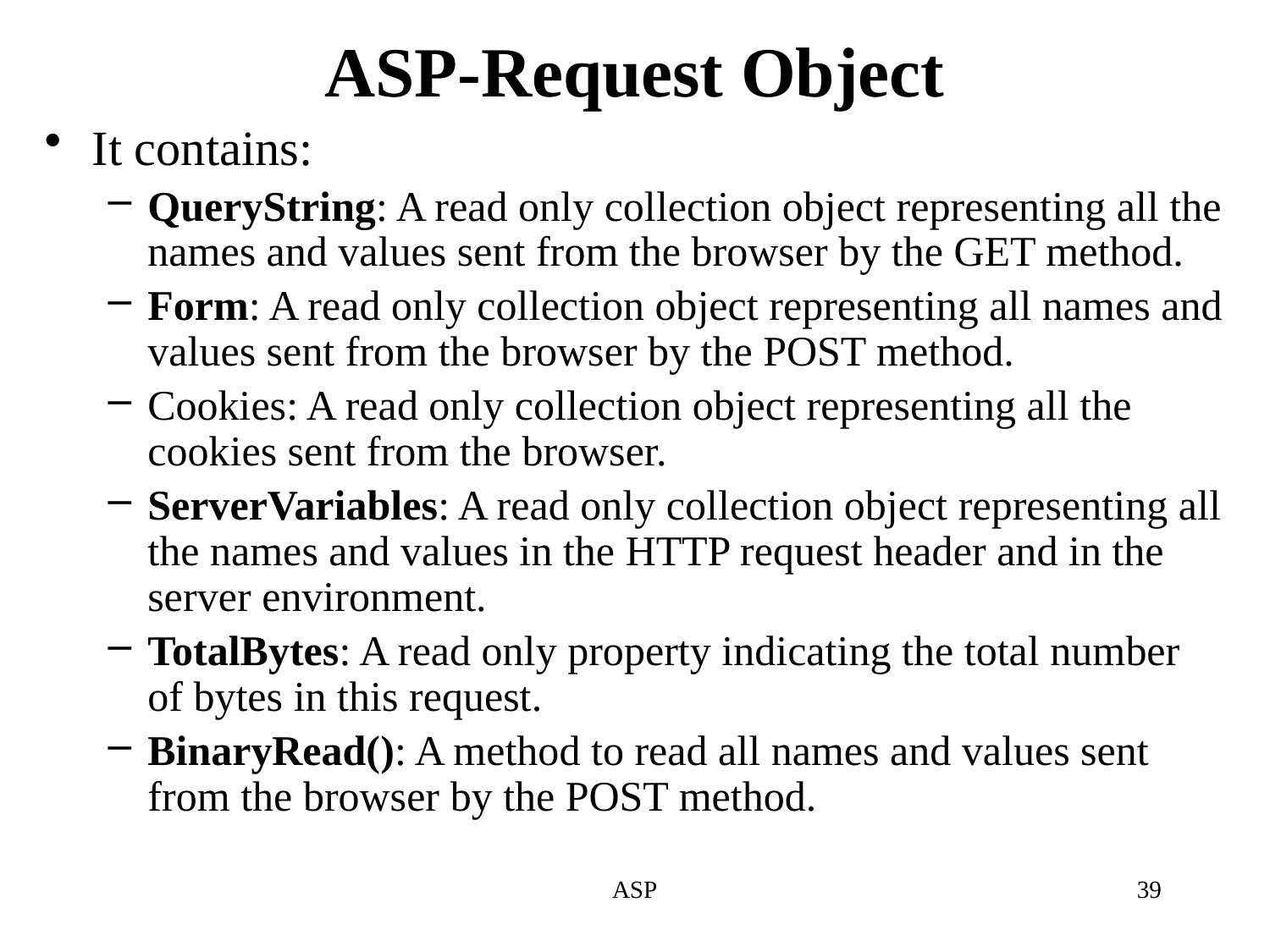

# ASP-Request Object
It contains:
QueryString: A read only collection object representing all the names and values sent from the browser by the GET method.
Form: A read only collection object representing all names and values sent from the browser by the POST method.
Cookies: A read only collection object representing all the cookies sent from the browser.
ServerVariables: A read only collection object representing all the names and values in the HTTP request header and in the server environment.
TotalBytes: A read only property indicating the total number of bytes in this request.
BinaryRead(): A method to read all names and values sent from the browser by the POST method.

ASP
39